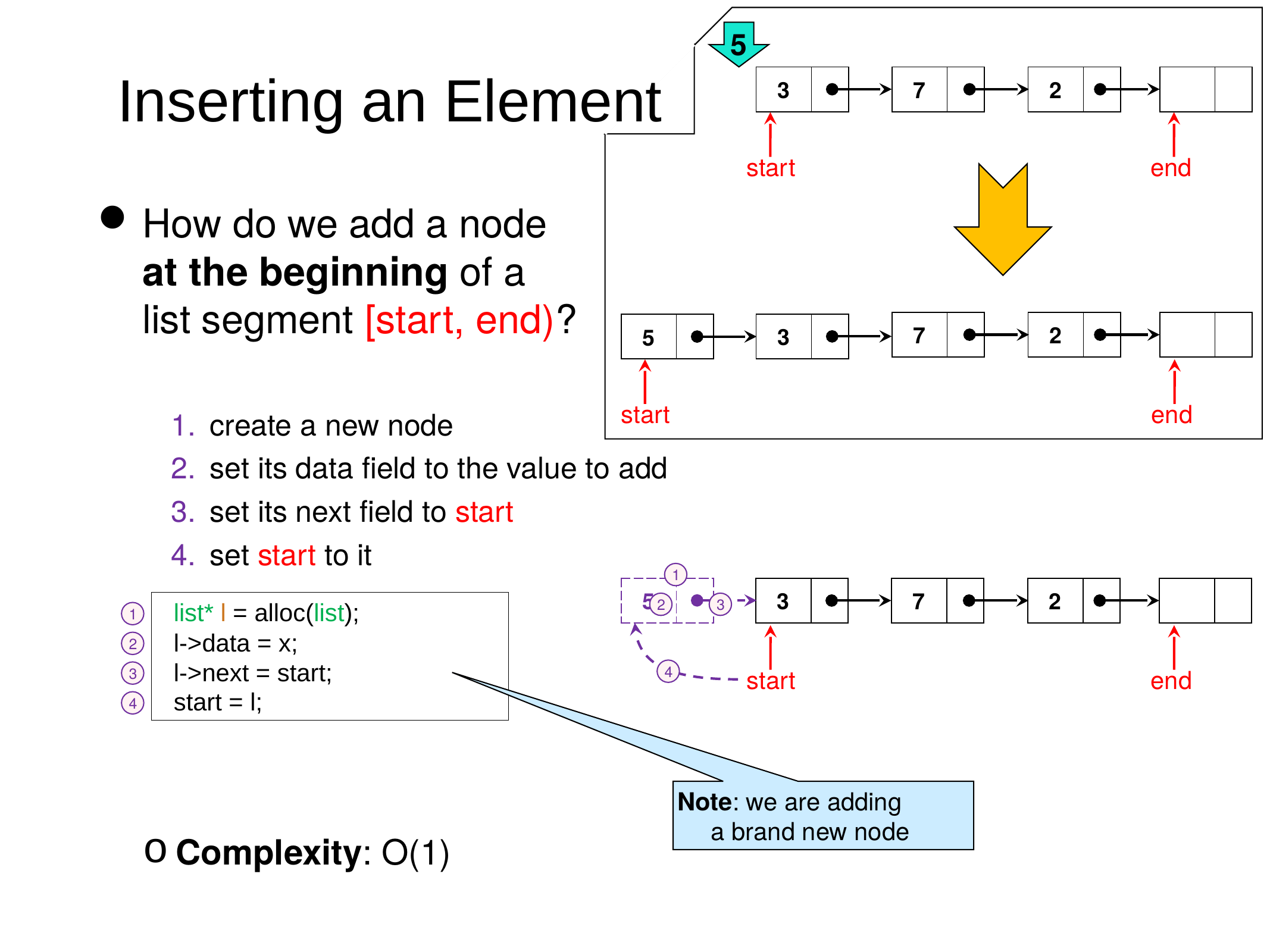

5
# Inserting an Element

| 3 |  |
| --- | --- |
| 7 |  |
| --- | --- |
| 2 |  |
| --- | --- |
|  |  |
| --- | --- |
start
end

How do we add a node
at the beginning of a
list segment [start, end)?

create a new node
set its data field to the value to add
set its next field to start
set start to it

Complexity: O(1)
| 7 |  |
| --- | --- |
| 2 |  |
| --- | --- |
|  |  |
| --- | --- |
| 3 |  |
| --- | --- |
| 5 |  |
| --- | --- |
start
end
1
| 5 |  |
| --- | --- |
| 3 |  |
| --- | --- |
| 7 |  |
| --- | --- |
| 2 |  |
| --- | --- |
|  |  |
| --- | --- |
  list* l = alloc(list);
  l->data = x;
  l->next = start;
  start = l;
2
3
1

2
4
start
end
3
4
Note: we are adding
a brand new node